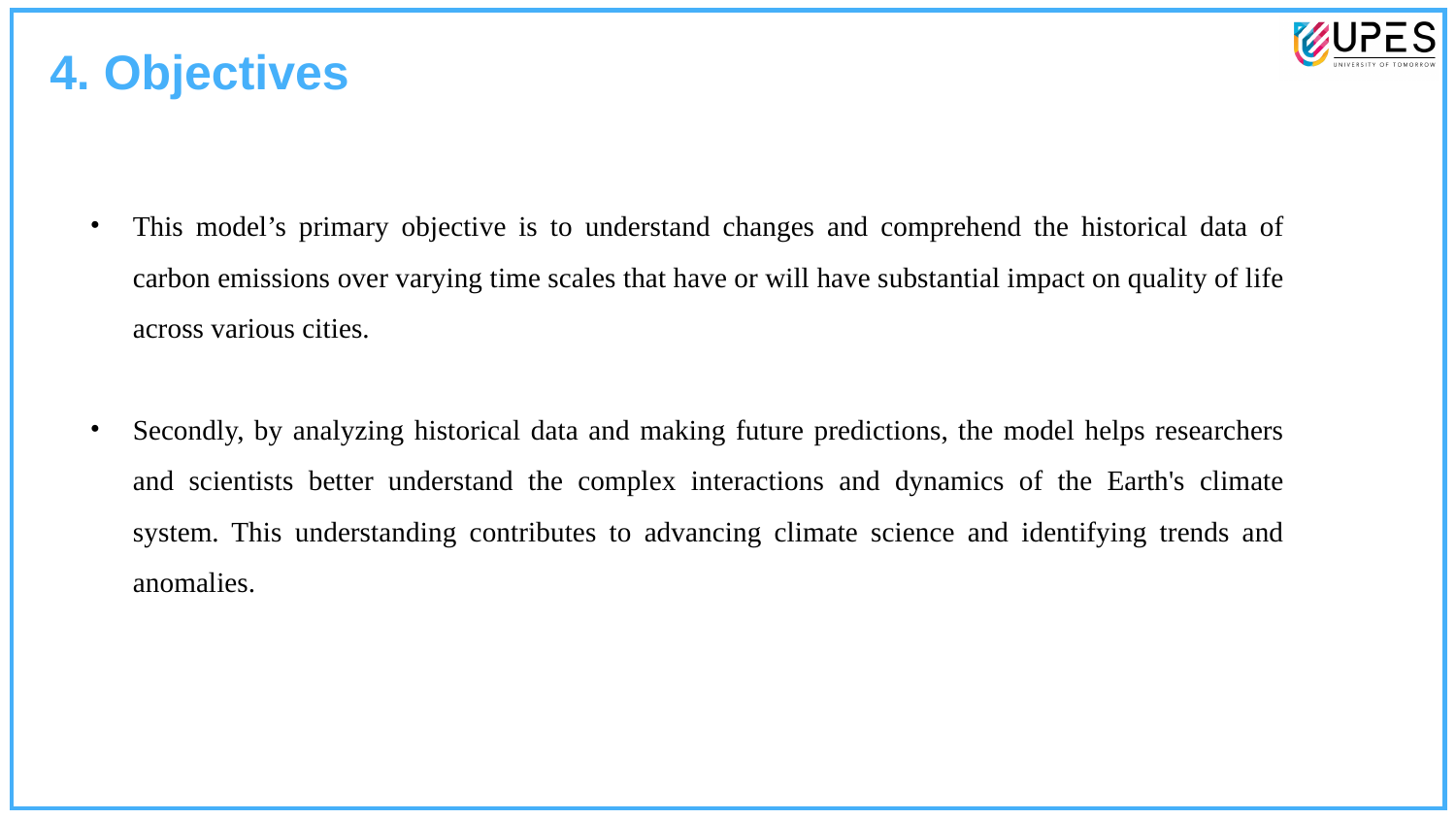

4. Objectives
This model’s primary objective is to understand changes and comprehend the historical data of carbon emissions over varying time scales that have or will have substantial impact on quality of life across various cities.

Secondly, by analyzing historical data and making future predictions, the model helps researchers and scientists better understand the complex interactions and dynamics of the Earth's climate system. This understanding contributes to advancing climate science and identifying trends and anomalies.